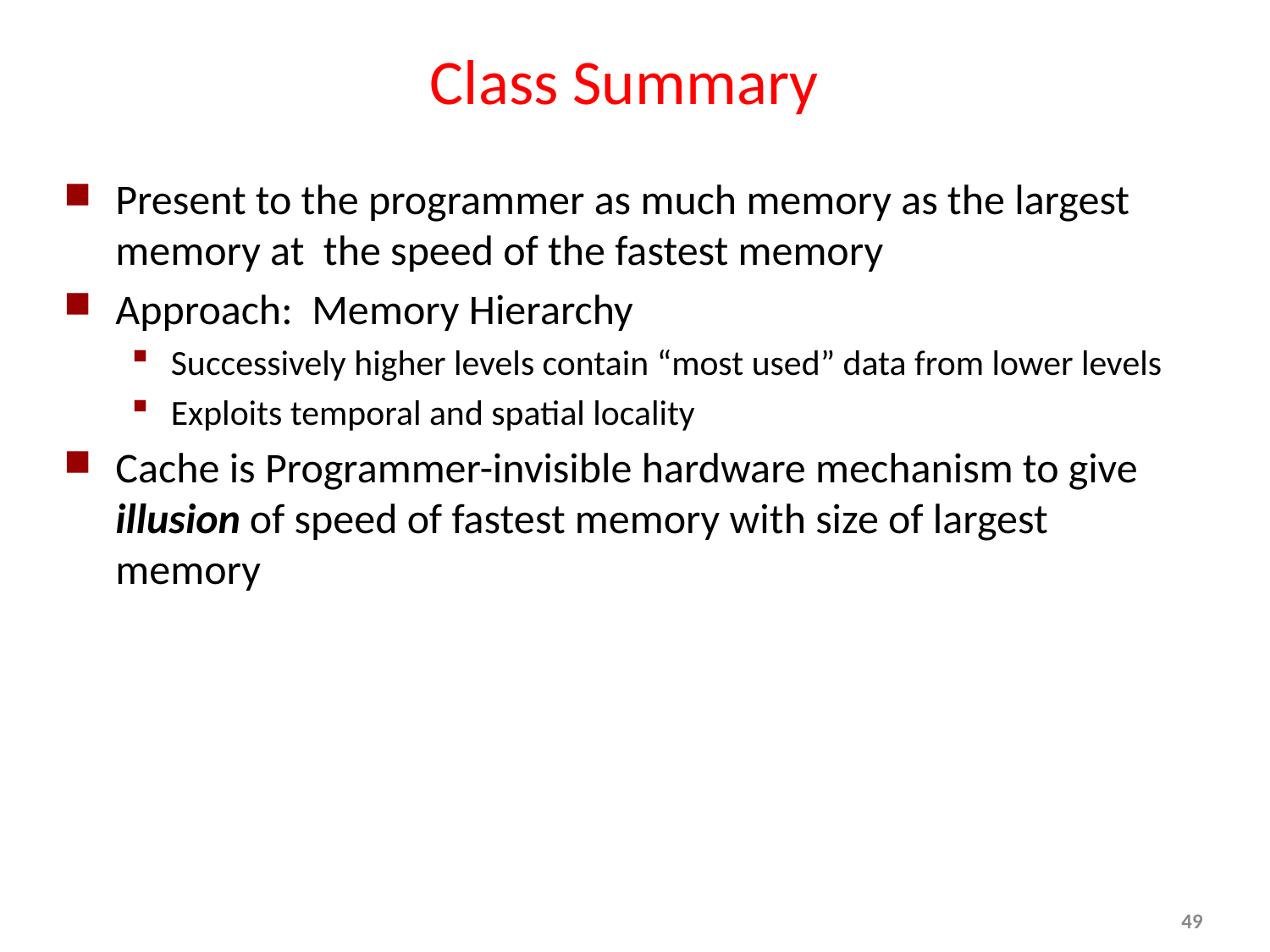

# Class Summary
Present to the programmer as much memory as the largest memory at  the speed of the fastest memory
Approach:  Memory Hierarchy
Successively higher levels contain “most used” data from lower levels
Exploits temporal and spatial locality
Cache is Programmer-invisible hardware mechanism to give illusion of speed of fastest memory with size of largest memory